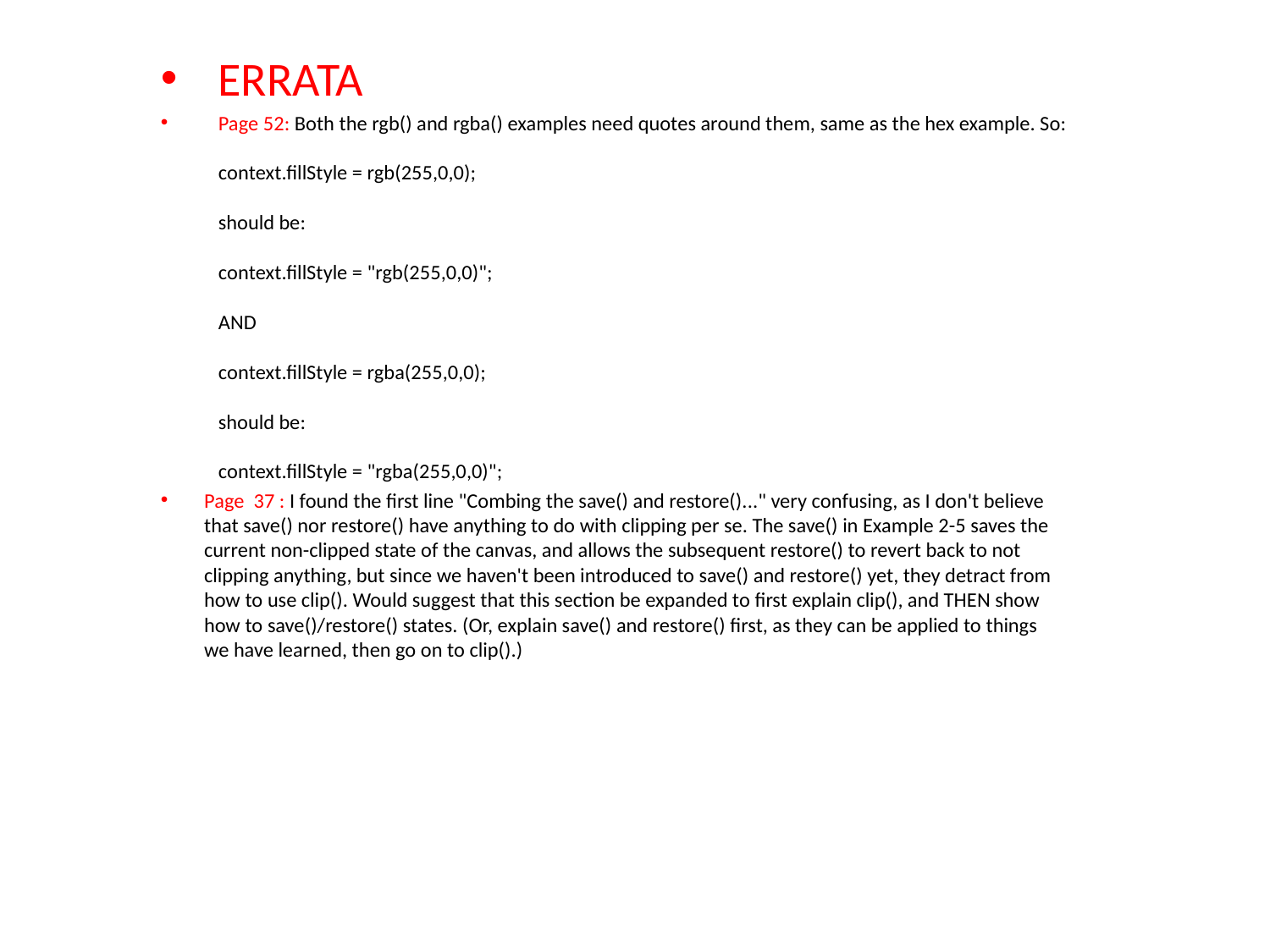

ERRATA
Page 52: Both the rgb() and rgba() examples need quotes around them, same as the hex example. So:
context.fillStyle = rgb(255,0,0);
should be:
context.fillStyle = "rgb(255,0,0)";
AND
context.fillStyle = rgba(255,0,0);
should be:
context.fillStyle = "rgba(255,0,0)";
Page  37 : I found the first line "Combing the save() and restore()..." very confusing, as I don't believe that save() nor restore() have anything to do with clipping per se. The save() in Example 2-5 saves the current non-clipped state of the canvas, and allows the subsequent restore() to revert back to not clipping anything, but since we haven't been introduced to save() and restore() yet, they detract from how to use clip(). Would suggest that this section be expanded to first explain clip(), and THEN show how to save()/restore() states. (Or, explain save() and restore() first, as they can be applied to things we have learned, then go on to clip().)